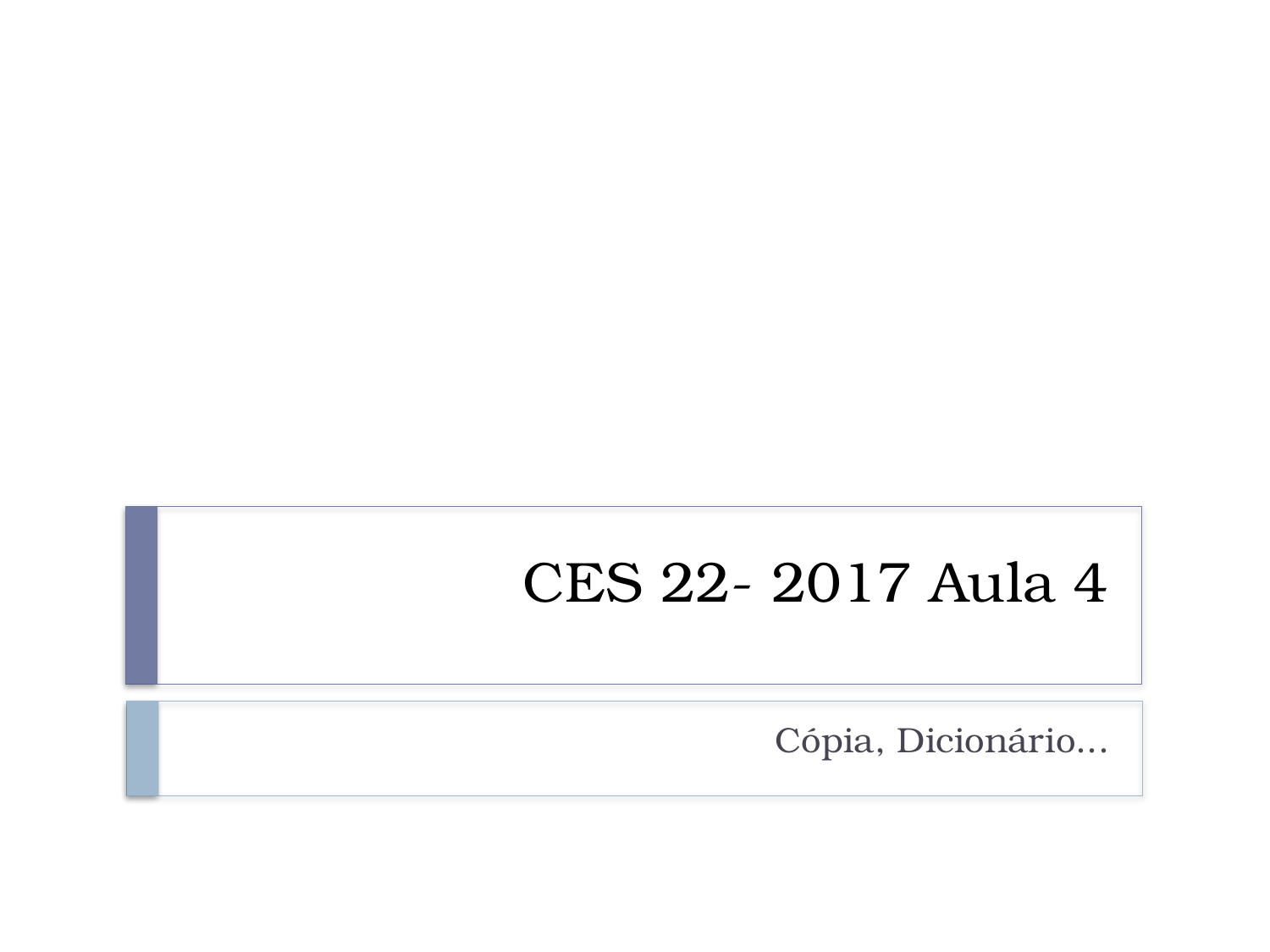

# CES 22- 2017 Aula 4
Cópia, Dicionário...